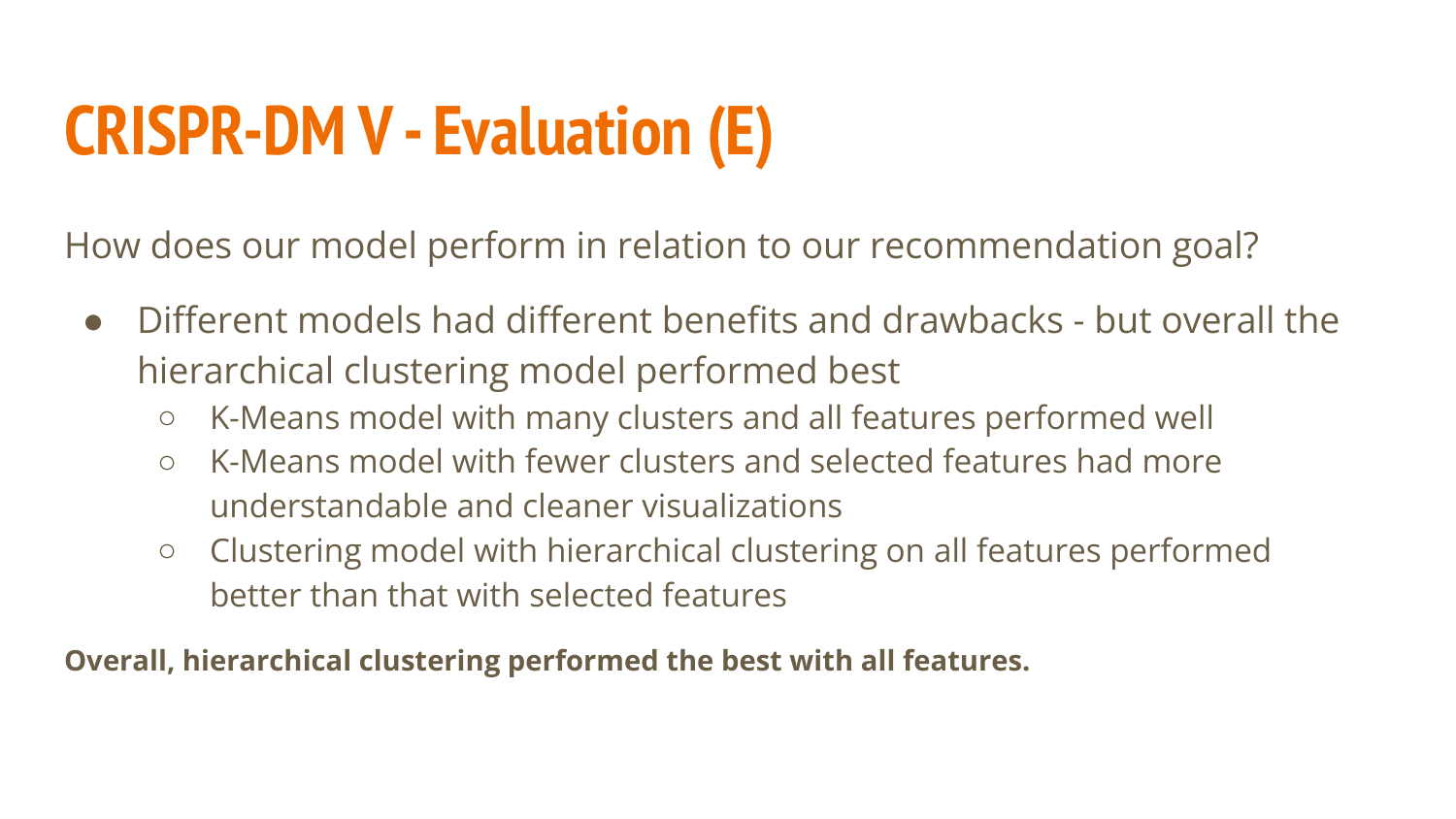

# CRISPR-DM V - Evaluation (E)
How does our model perform in relation to our recommendation goal?
Different models had different benefits and drawbacks - but overall the hierarchical clustering model performed best
K-Means model with many clusters and all features performed well
K-Means model with fewer clusters and selected features had more understandable and cleaner visualizations
Clustering model with hierarchical clustering on all features performed better than that with selected features
Overall, hierarchical clustering performed the best with all features.